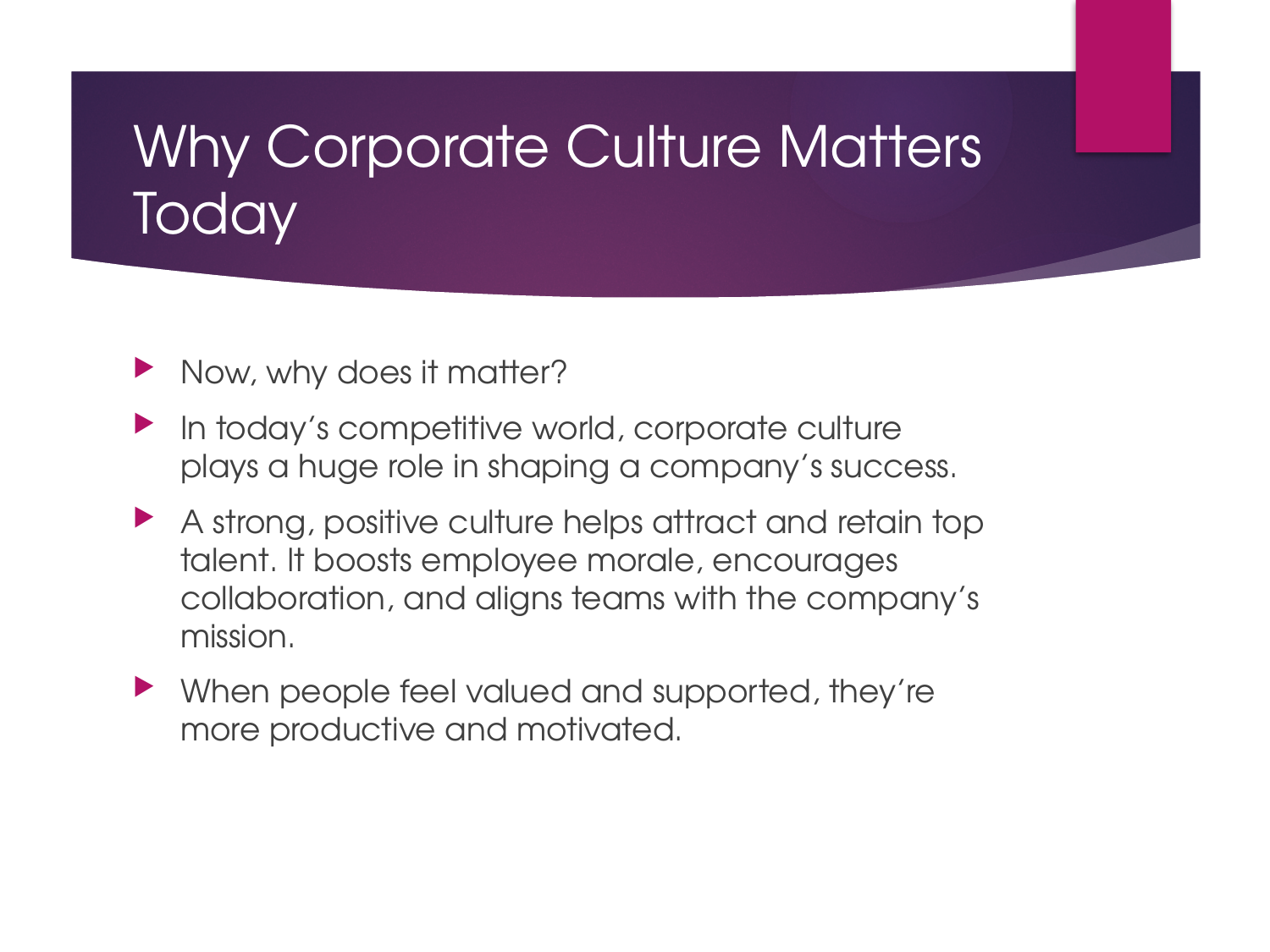

# Why Corporate Culture Matters Today
Now, why does it matter?
In today’s competitive world, corporate culture plays a huge role in shaping a company’s success.
A strong, positive culture helps attract and retain top talent. It boosts employee morale, encourages collaboration, and aligns teams with the company’s mission.
When people feel valued and supported, they’re more productive and motivated.